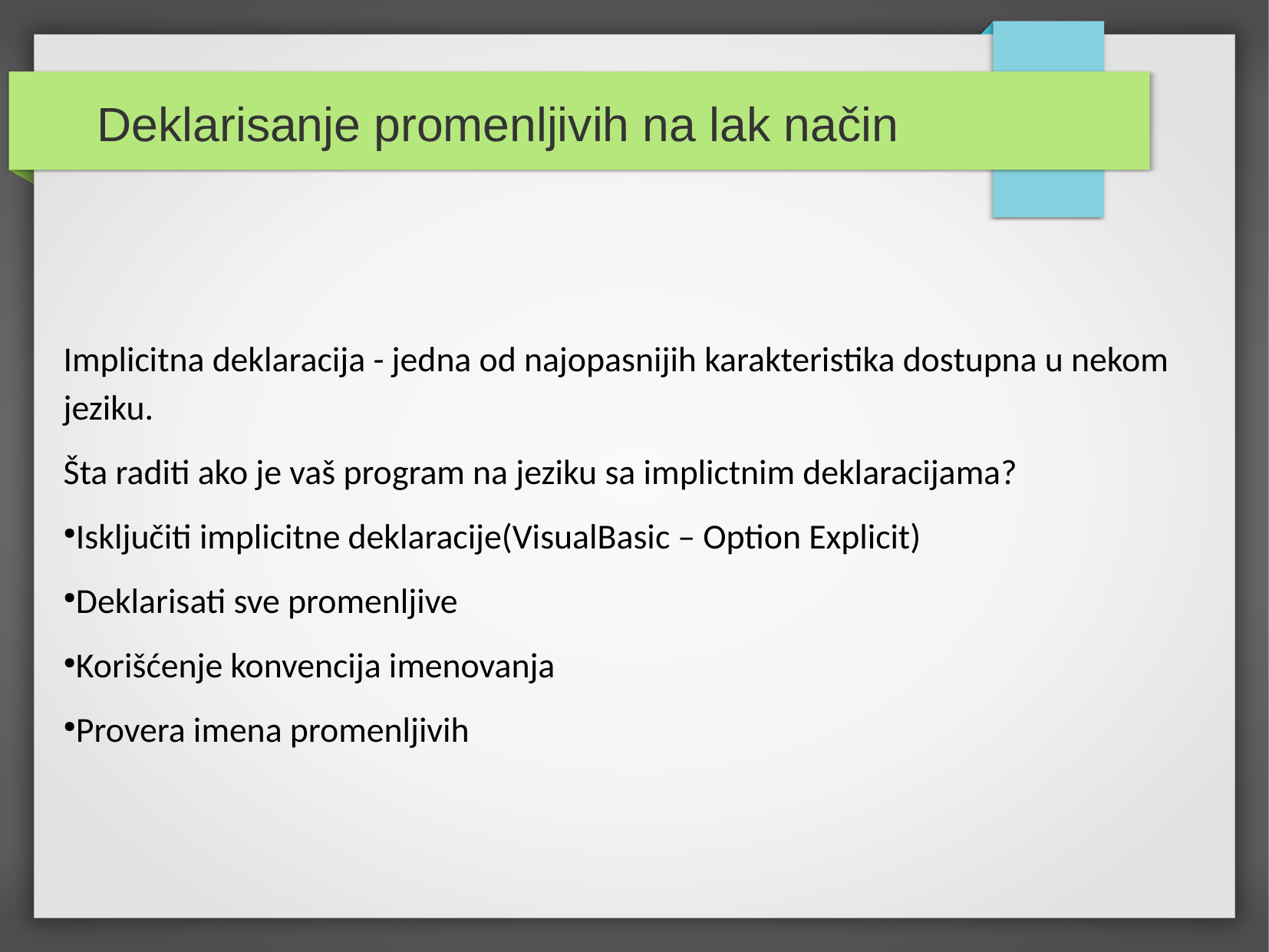

Deklarisanje promenljivih na lak način
Implicitna deklaracija - jedna od najopasnijih karakteristika dostupna u nekom jeziku.
Šta raditi ako je vaš program na jeziku sa implictnim deklaracijama?
Isključiti implicitne deklaracije(VisualBasic – Option Explicit)
Deklarisati sve promenljive
Korišćenje konvencija imenovanja
Provera imena promenljivih